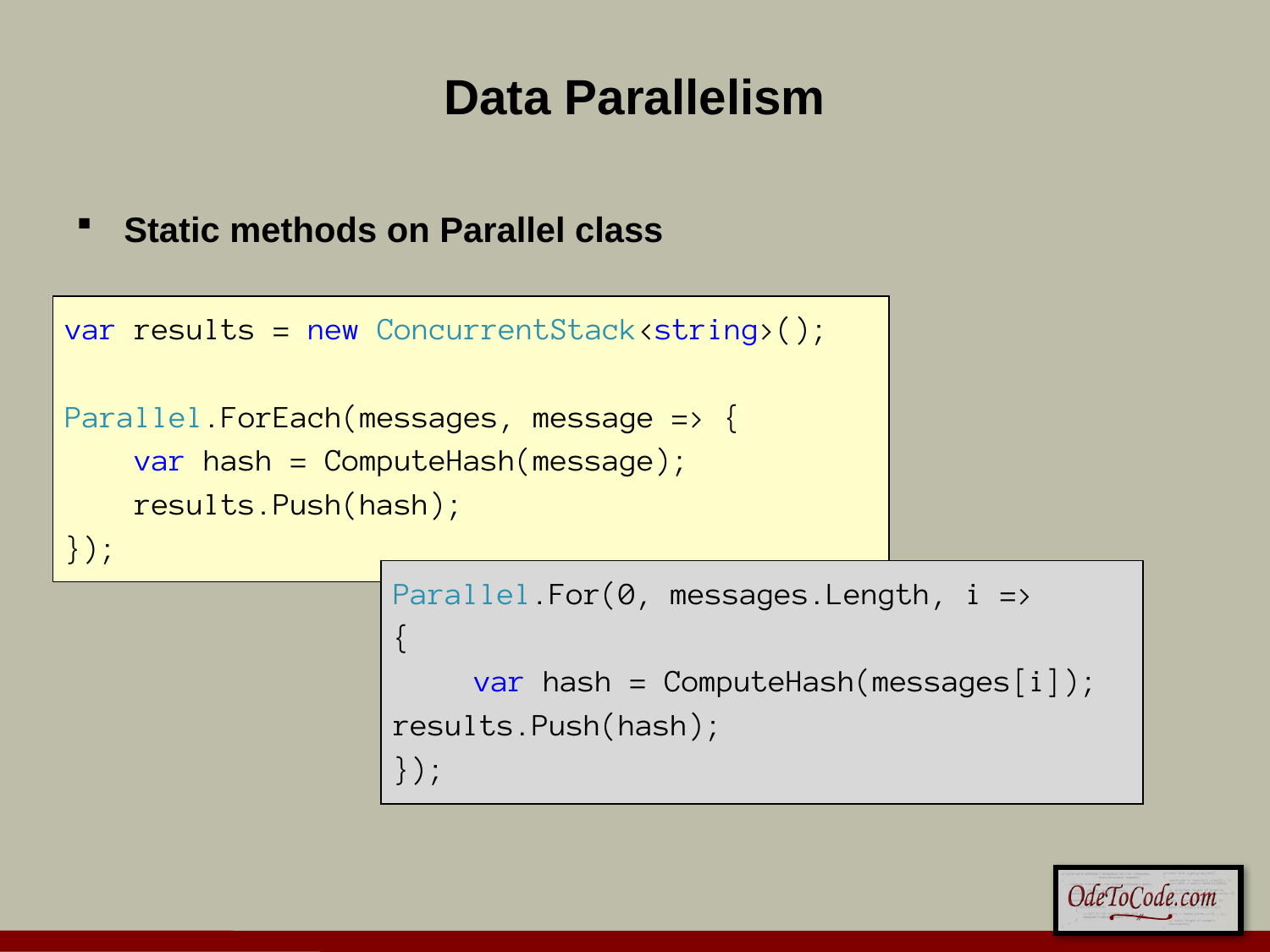

# Data Parallelism
Static methods on Parallel class
var results = new ConcurrentStack<string>();

Parallel.ForEach(messages, message => {
    var hash = ComputeHash(message);
    results.Push(hash);
});
Parallel.For(0, messages.Length, i =>
{
	var hash = ComputeHash(messages[i]);	results.Push(hash);
});